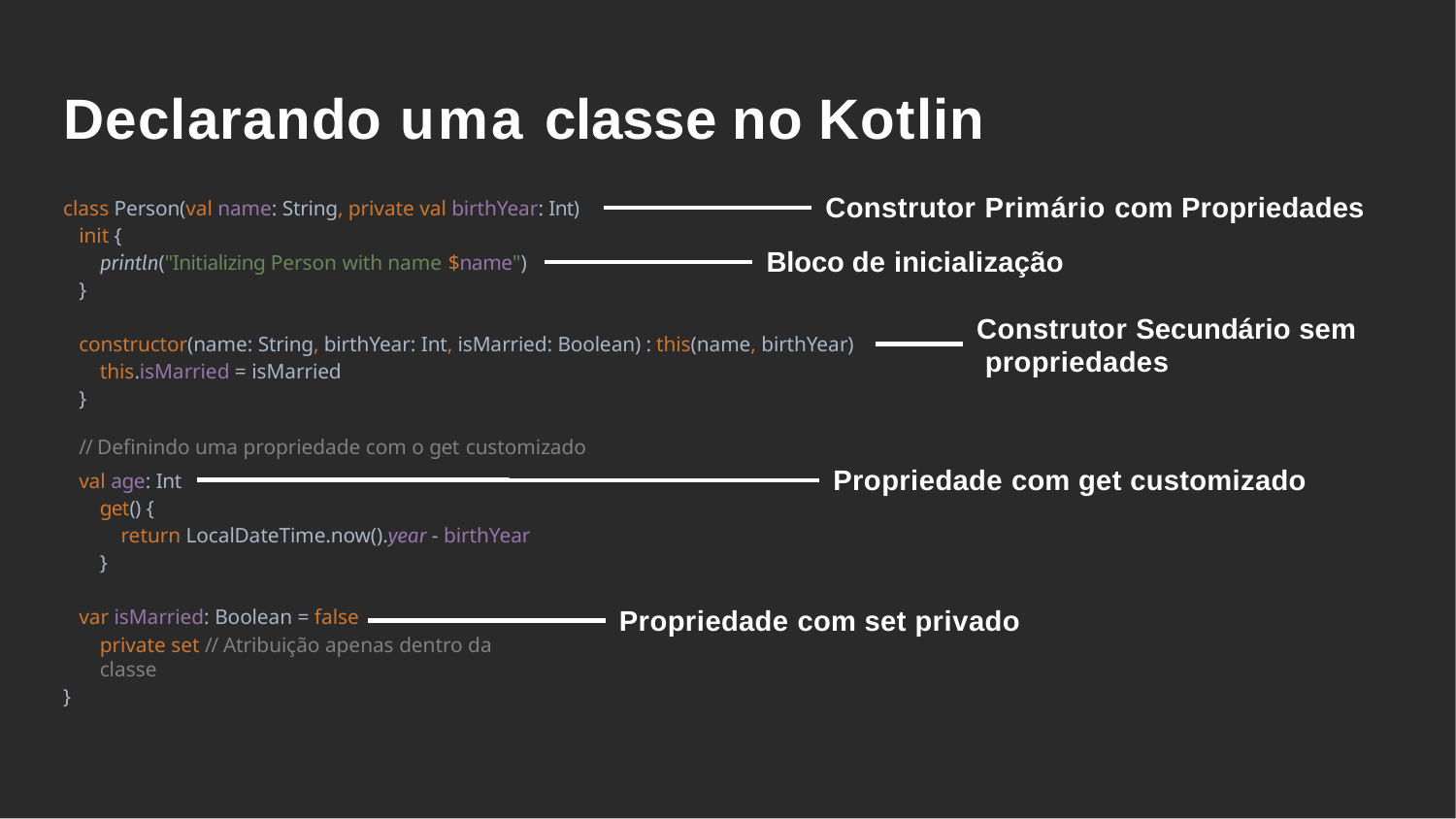

Declarando uma classe no Kotlin
Construtor Primário com Propriedades
class Person(val name: String, private val birthYear: Int) {

init {

Bloco de inicialização
println("Initializing Person with name $name")

}

Construtor Secundário sem  propriedades
constructor(name: String, birthYear: Int, isMarried: Boolean) : this(name, birthYear) {

this.isMarried = isMarried

}

// Definindo uma propriedade com o get customizado

Propriedade com get customizado
val age: Int

get() {
return LocalDateTime.now().year - birthYear
}

Propriedade com set privado
var isMarried: Boolean = false

private set // Atribuição apenas dentro da classe
}